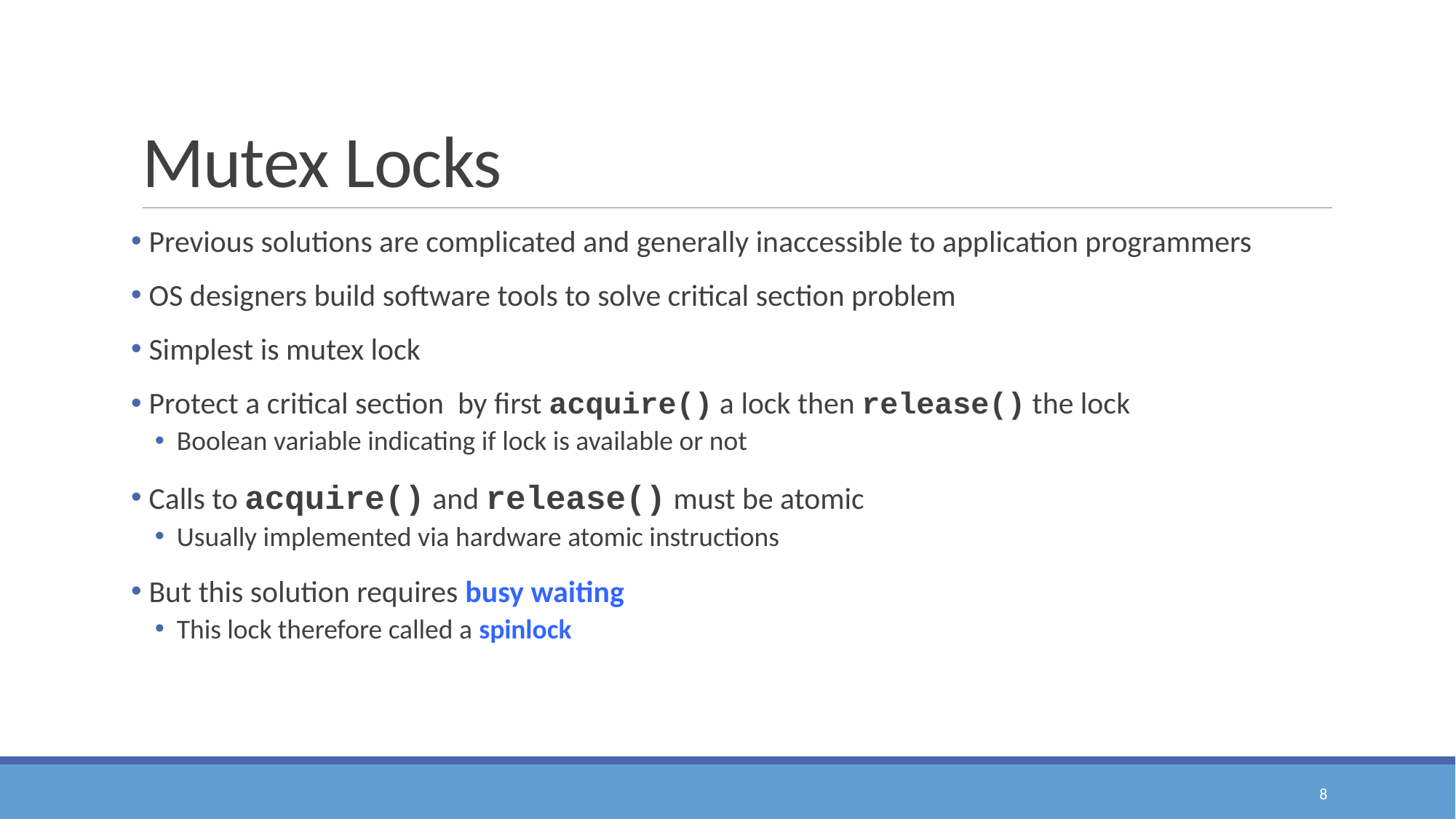

# Mutex Locks
 Previous solutions are complicated and generally inaccessible to application programmers
 OS designers build software tools to solve critical section problem
 Simplest is mutex lock
 Protect a critical section  by first acquire() a lock then release() the lock
Boolean variable indicating if lock is available or not
 Calls to acquire() and release() must be atomic
Usually implemented via hardware atomic instructions
 But this solution requires busy waiting
This lock therefore called a spinlock

8